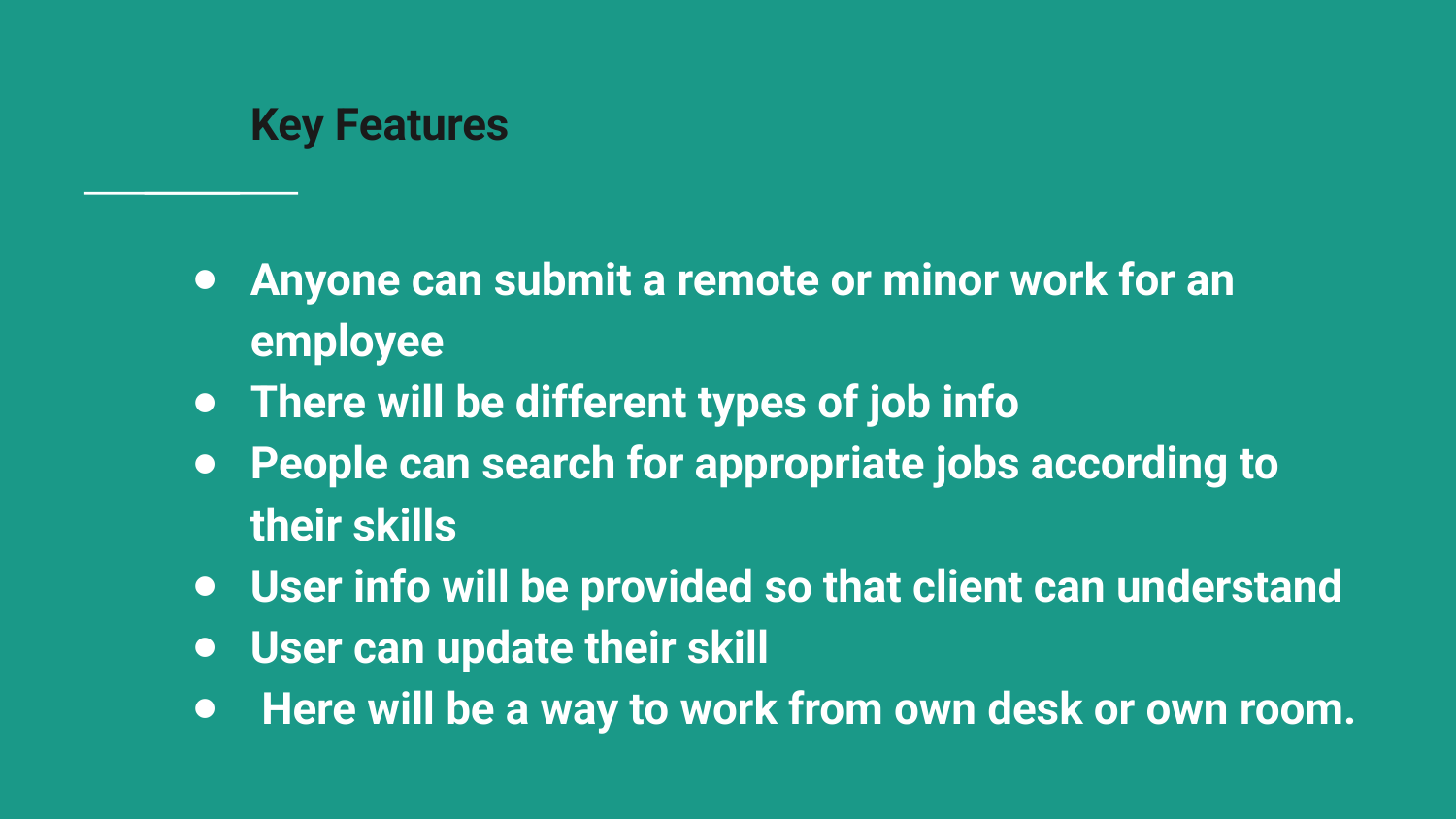

# Key Features

Anyone can submit a remote or minor work for an employee
There will be different types of job info
People can search for appropriate jobs according to their skills
User info will be provided so that client can understand
User can update their skill
 Here will be a way to work from own desk or own room.